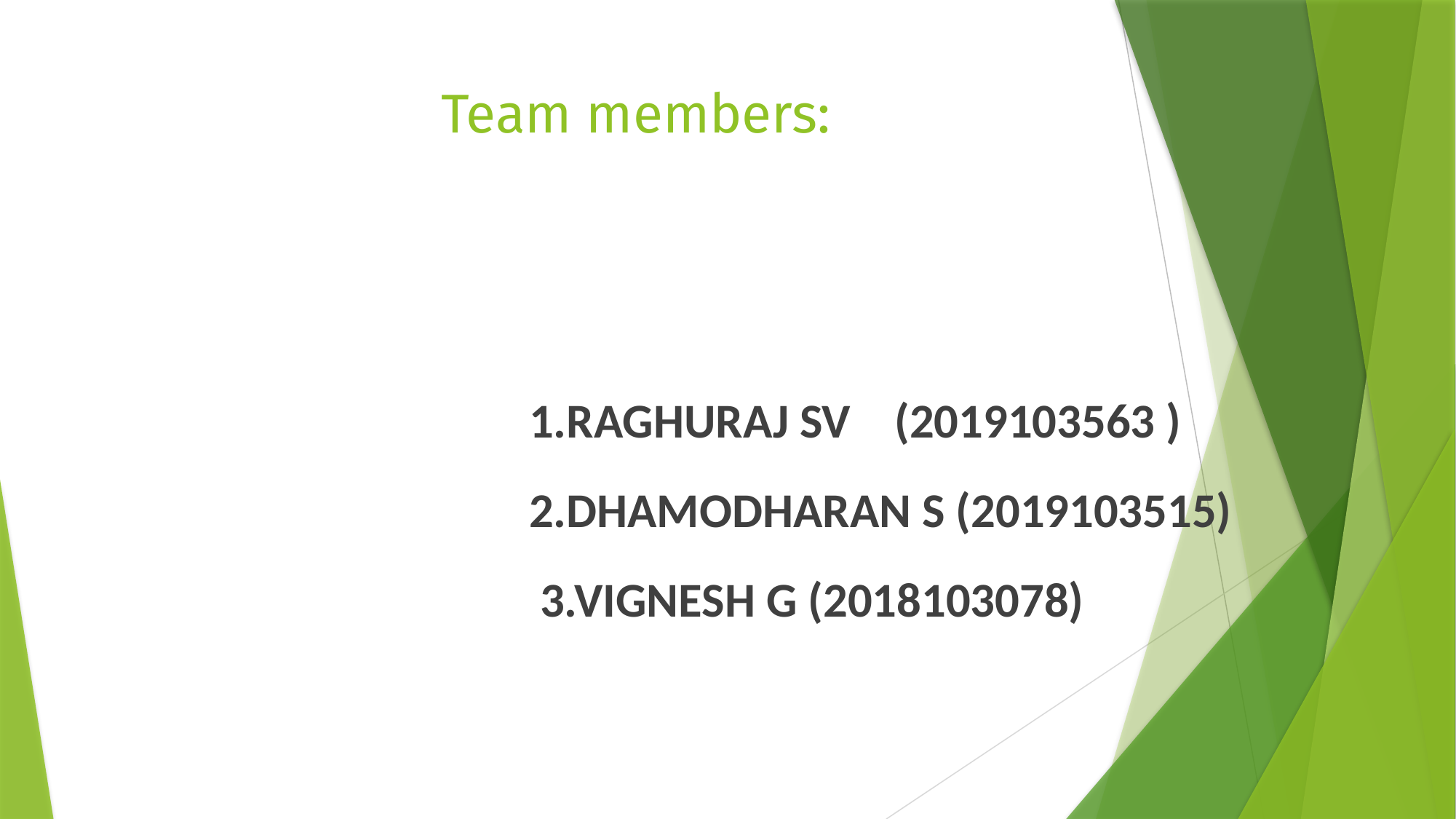

# Team members:
1.RAGHURAJ SV    (2019103563 )
2.DHAMODHARAN S (2019103515)
 3.VIGNESH G (2018103078)